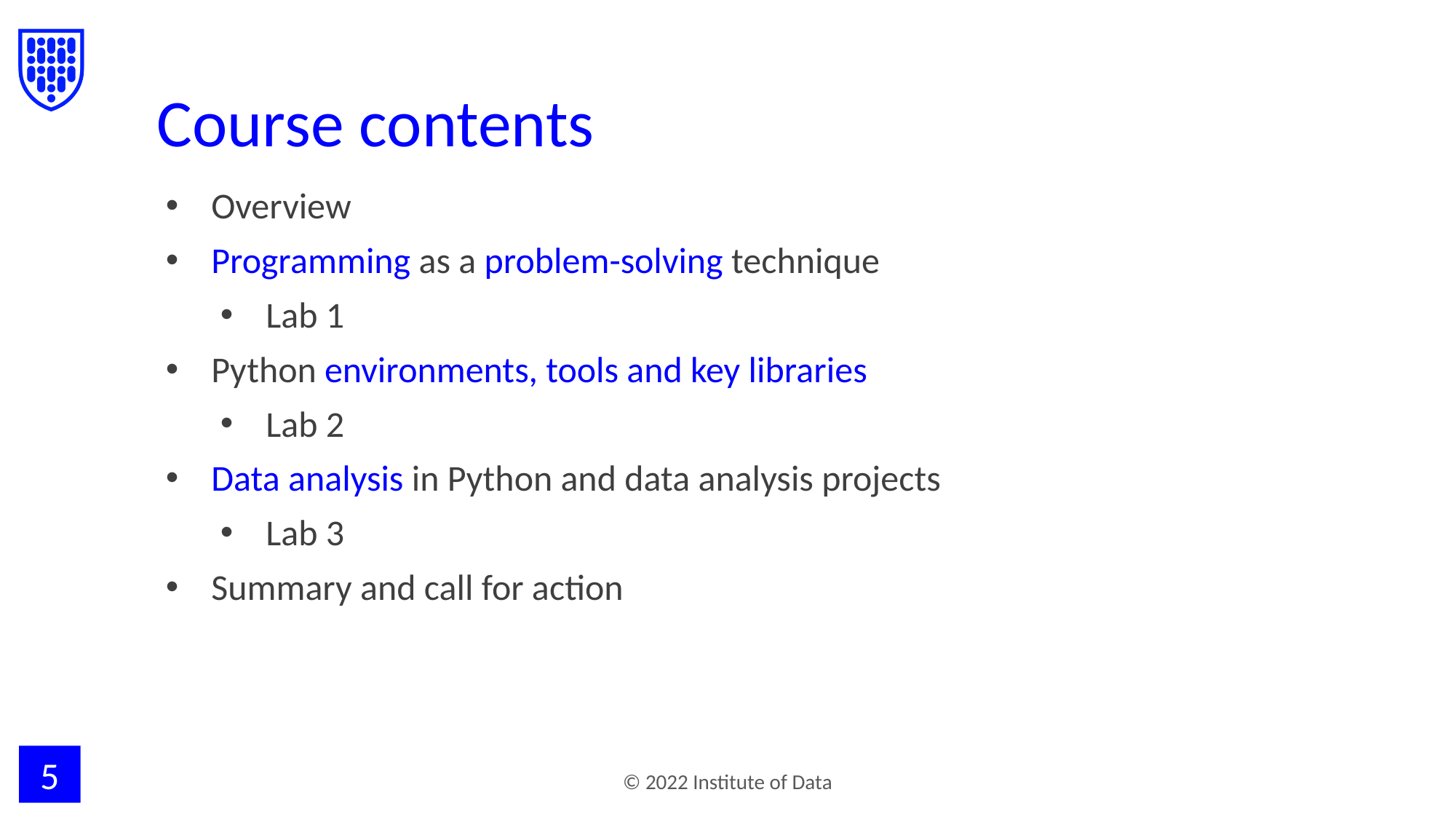

# Course contents
Overview
Programming as a problem-solving technique
Lab 1
Python environments, tools and key libraries
Lab 2
Data analysis in Python and data analysis projects
Lab 3
Summary and call for action